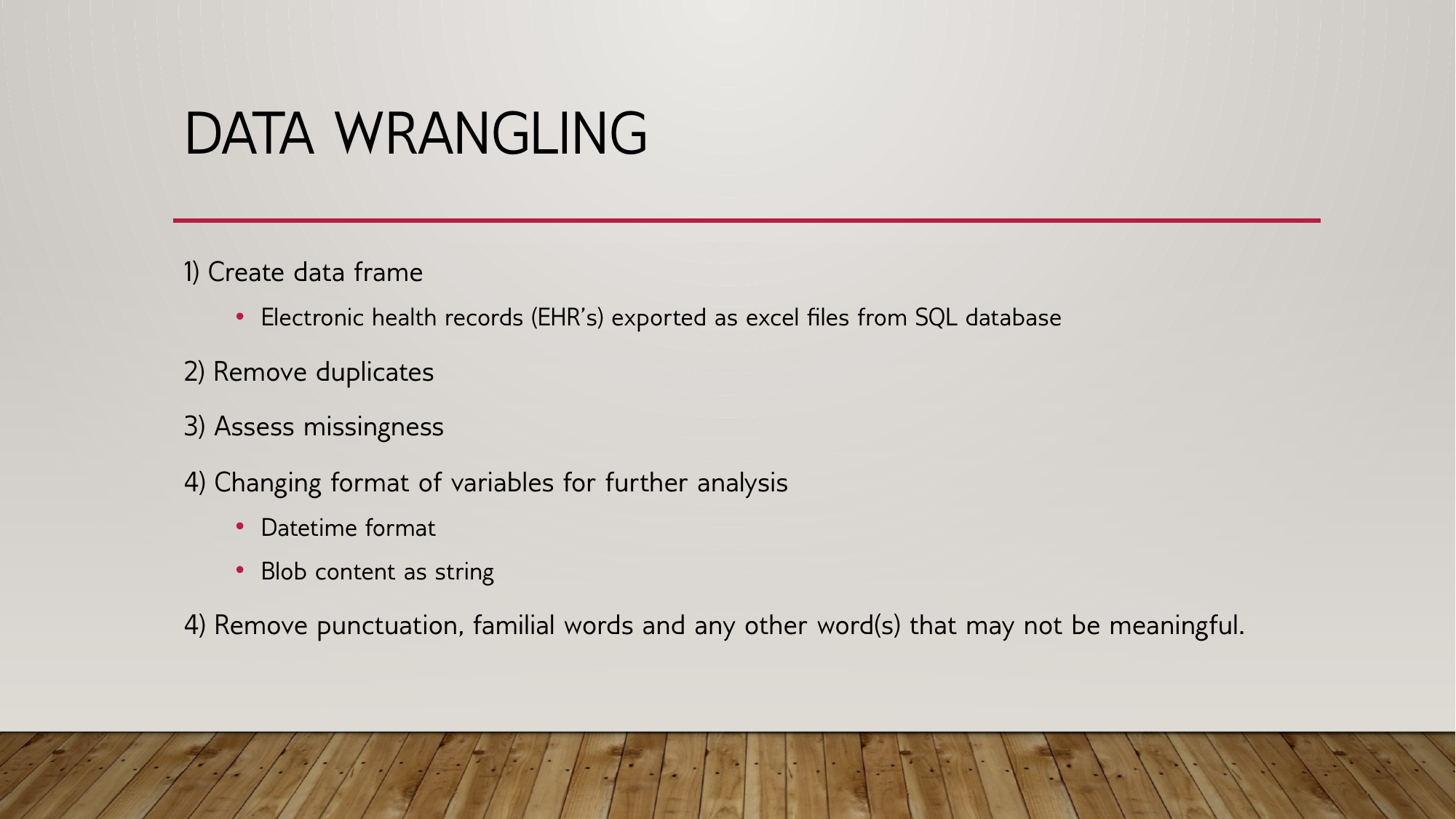

# DATA WRANGLING
1) Create data frame
Electronic health records (EHR’s) exported as excel files from SQL database
2) Remove duplicates
3) Assess missingness
4) Changing format of variables for further analysis
Datetime format
Blob content as string
4) Remove punctuation, familial words and any other word(s) that may not be meaningful.